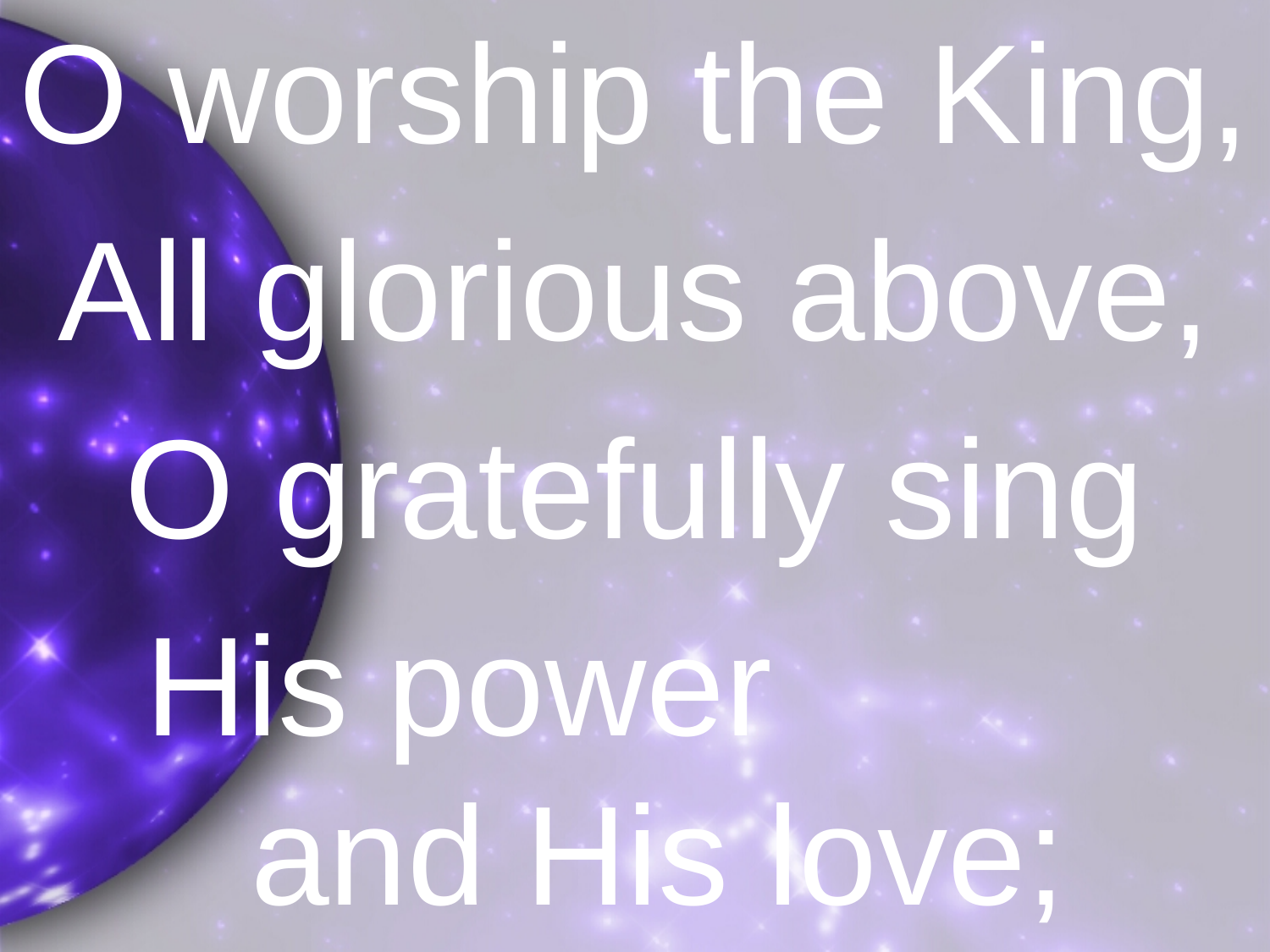

O worship the King,
All glorious above,
O gratefully sing
His power          and His love;